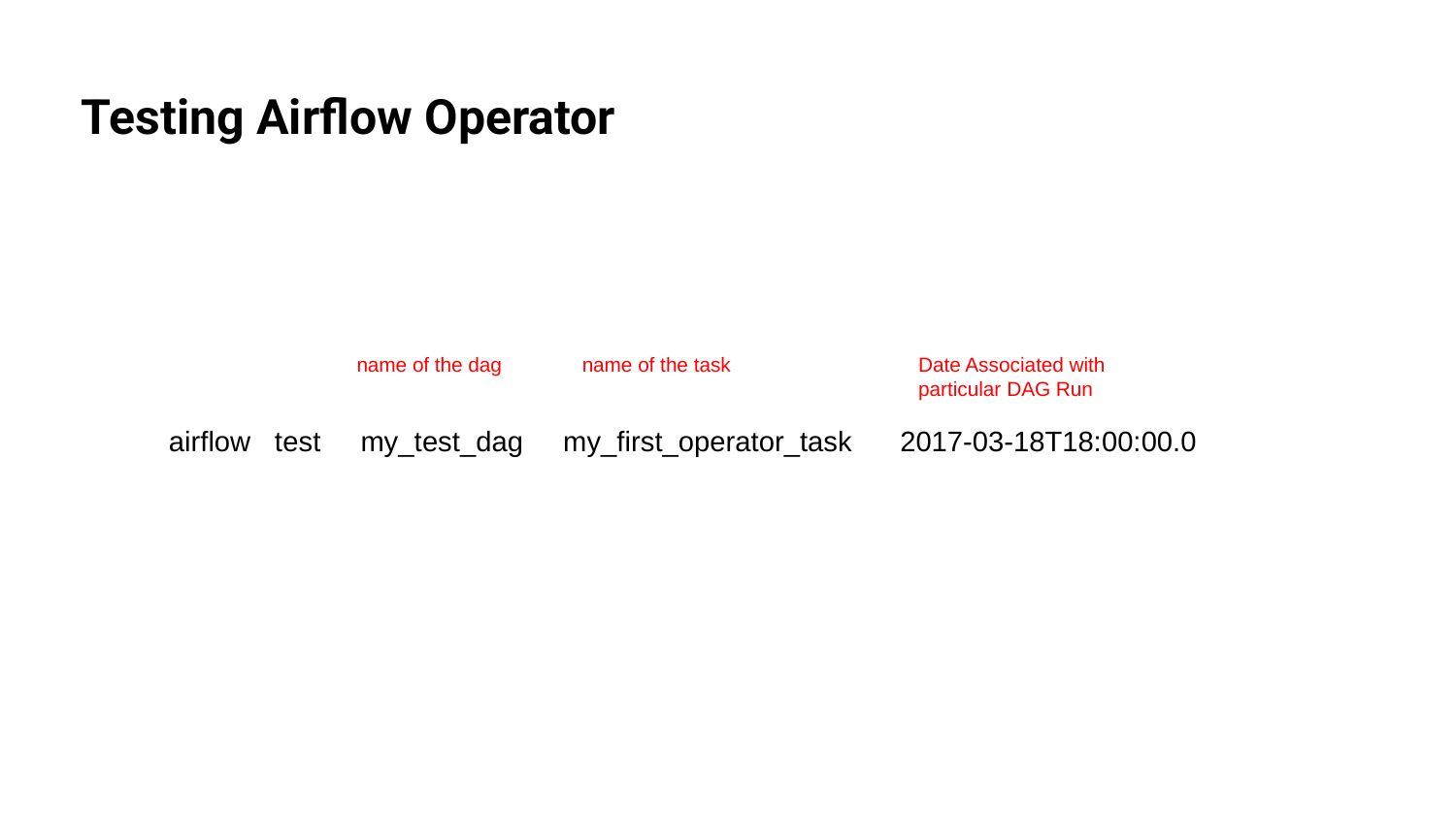

Testing Airflow Operator
name of the dag
name of the task
Date Associated with particular DAG Run
airflow   test     my_test_dag     my_first_operator_task      2017-03-18T18:00:00.0